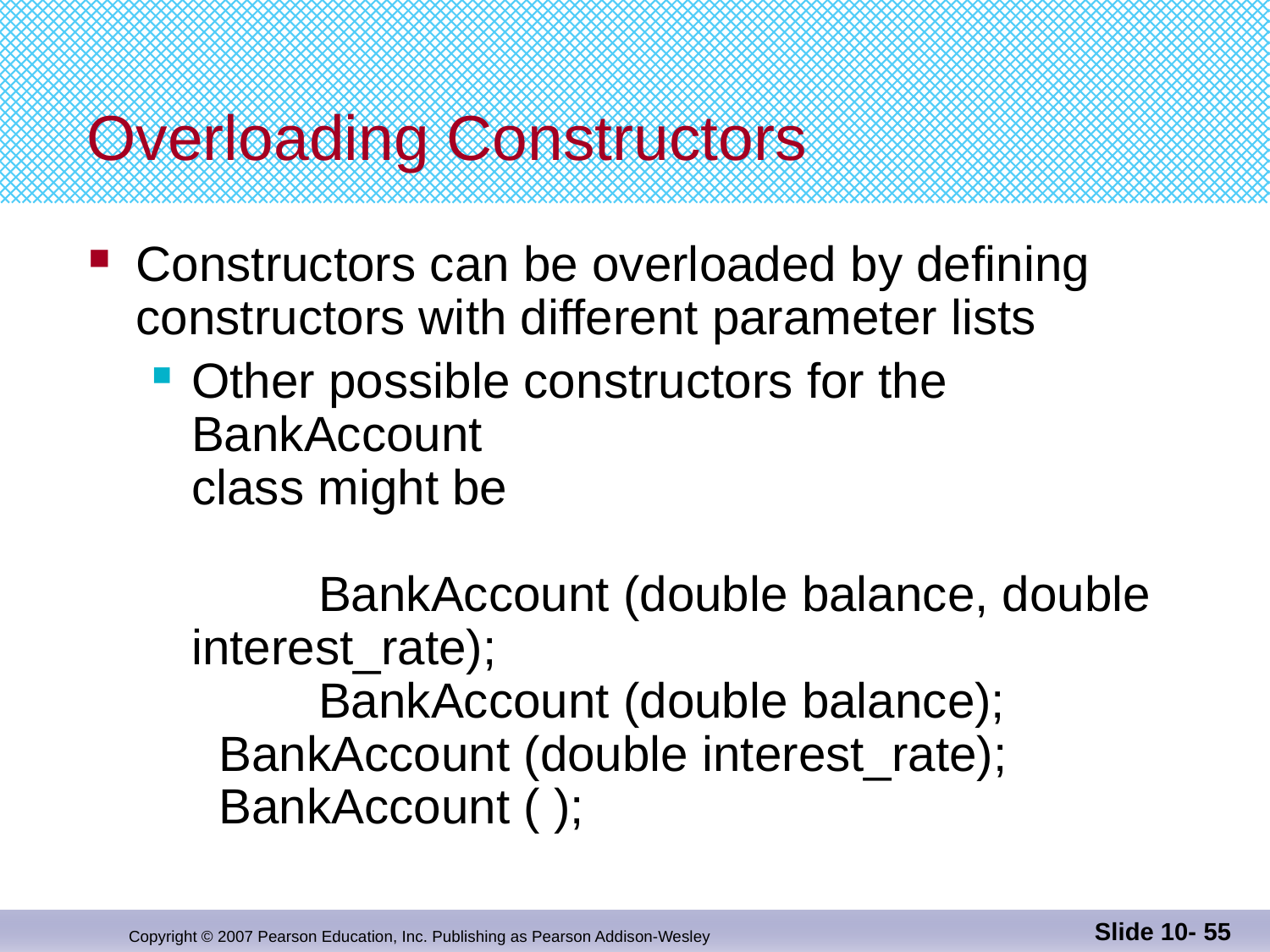

# Overloading Constructors
Constructors can be overloaded by defining
constructors with different parameter lists
Other possible constructors for the BankAccount
class might be
	BankAccount (double balance, double interest_rate);
	BankAccount (double balance);
  BankAccount (double interest_rate);
  BankAccount ( );
Slide 10- 55